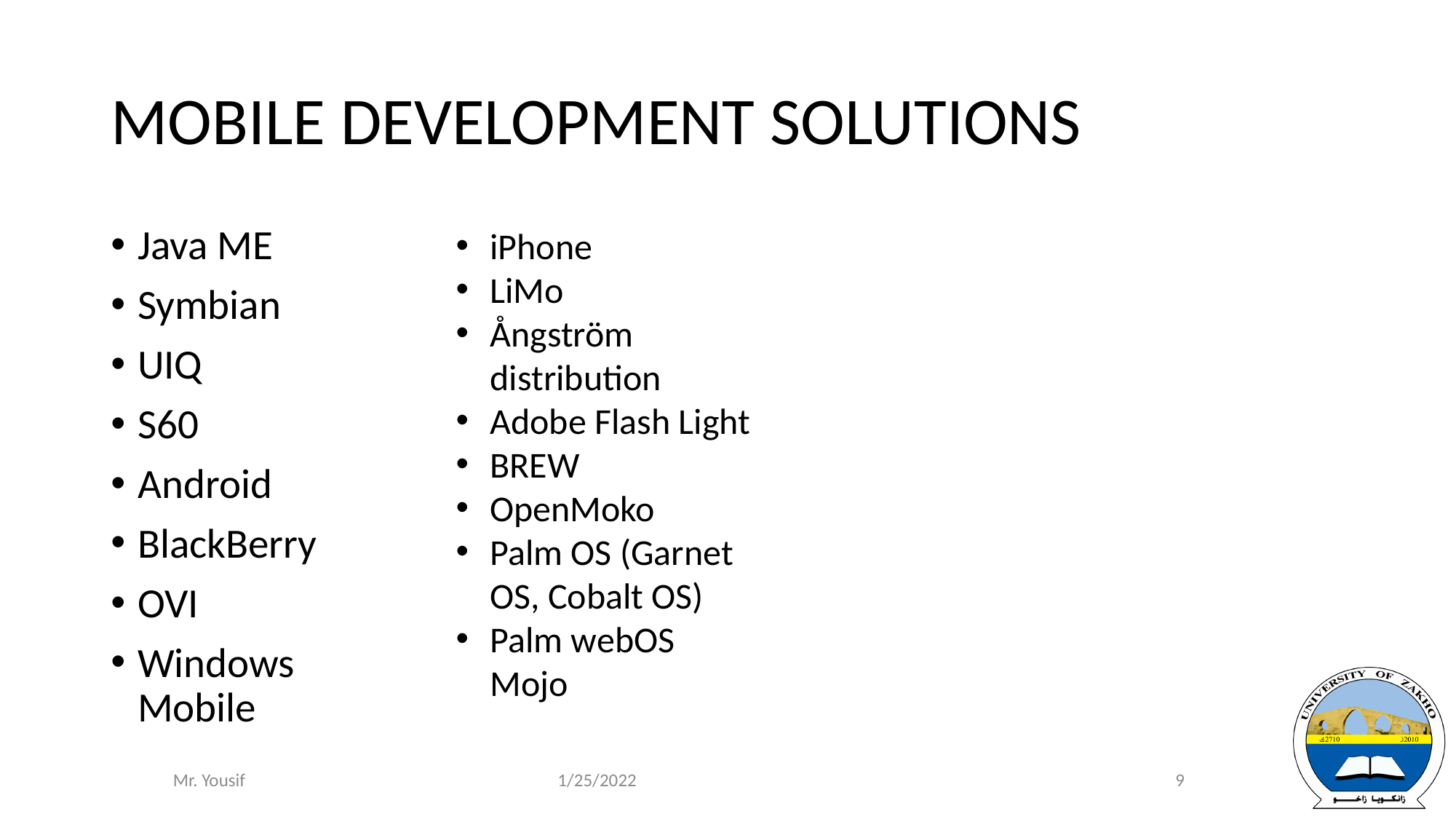

# MOBILE DEVELOPMENT SOLUTIONS
Java ME
Symbian
UIQ
S60
Android
BlackBerry
OVI
Windows Mobile
iPhone
LiMo
Ångström distribution
Adobe Flash Light
BREW
OpenMoko
Palm OS (Garnet OS, Cobalt OS)
Palm webOS Mojo
1/25/2022
9
Mr. Yousif